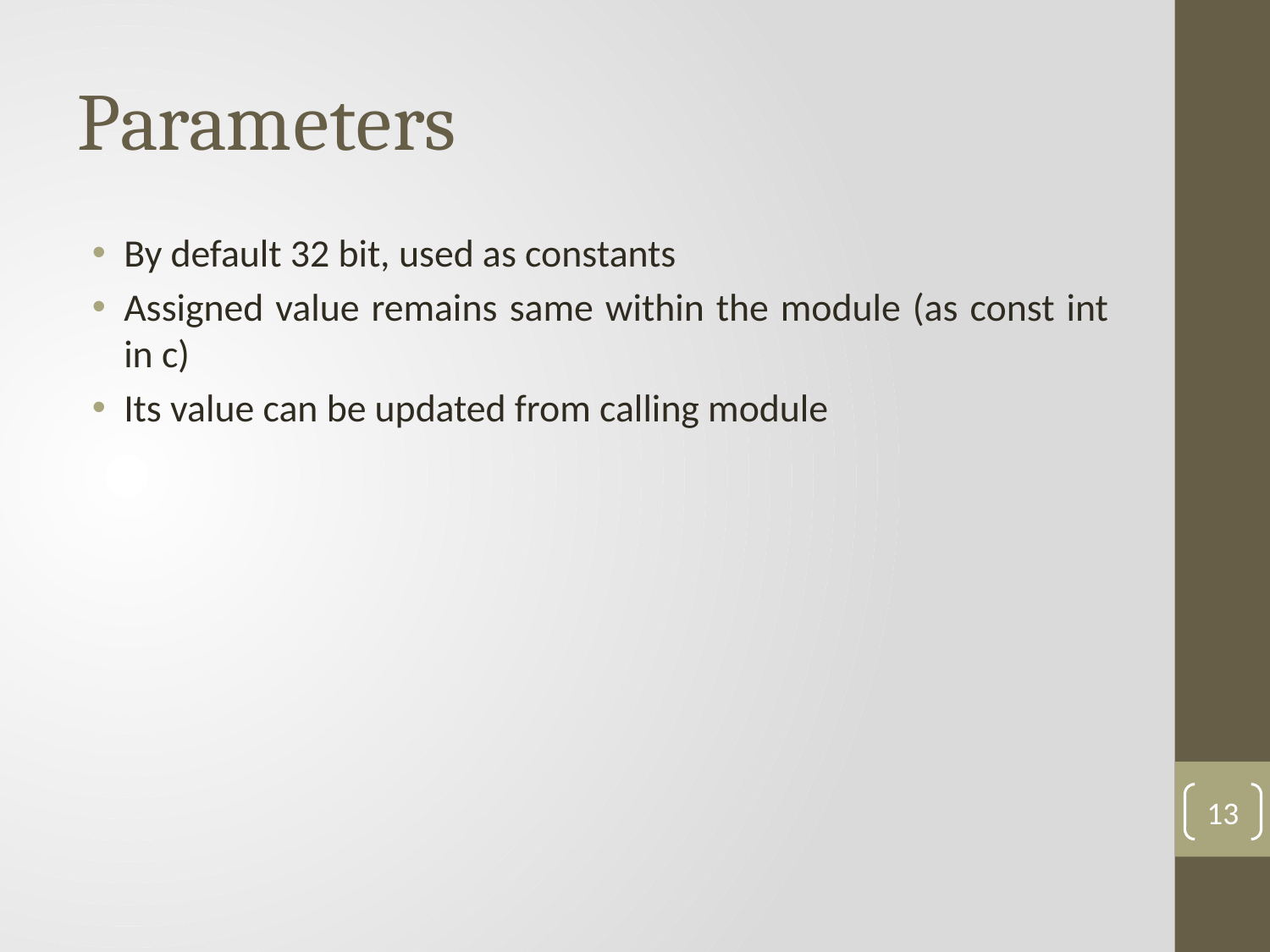

# Parameters
By default 32 bit, used as constants
Assigned value remains same within the module (as const int in c)
Its value can be updated from calling module
13